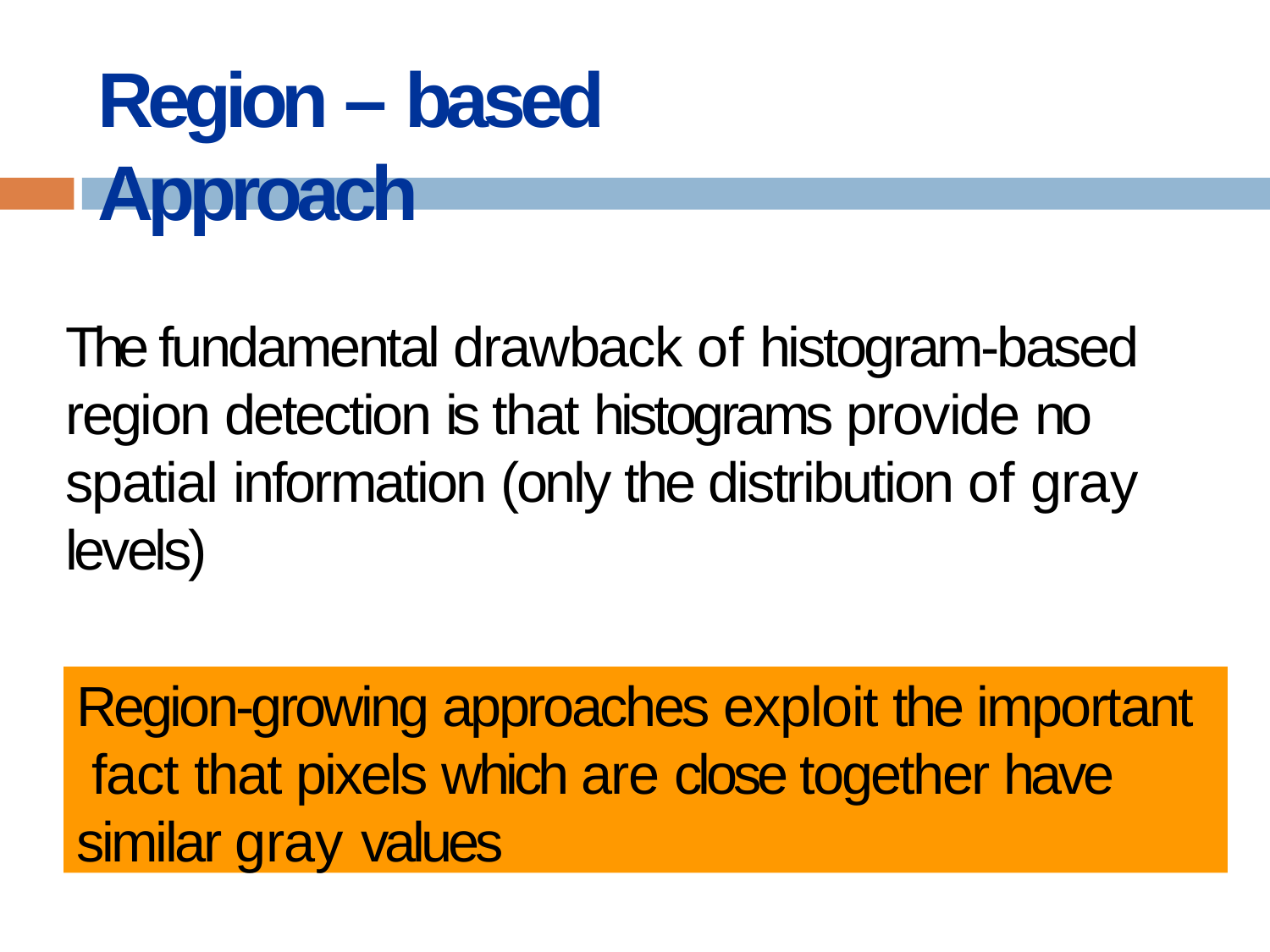

# Region – based Approach
The fundamental drawback of histogram-based  region detection is that histograms provide no  spatial information (only the distribution of gray  levels)
Region-growing approaches exploit the important  fact that pixels which are close together have  similar gray values